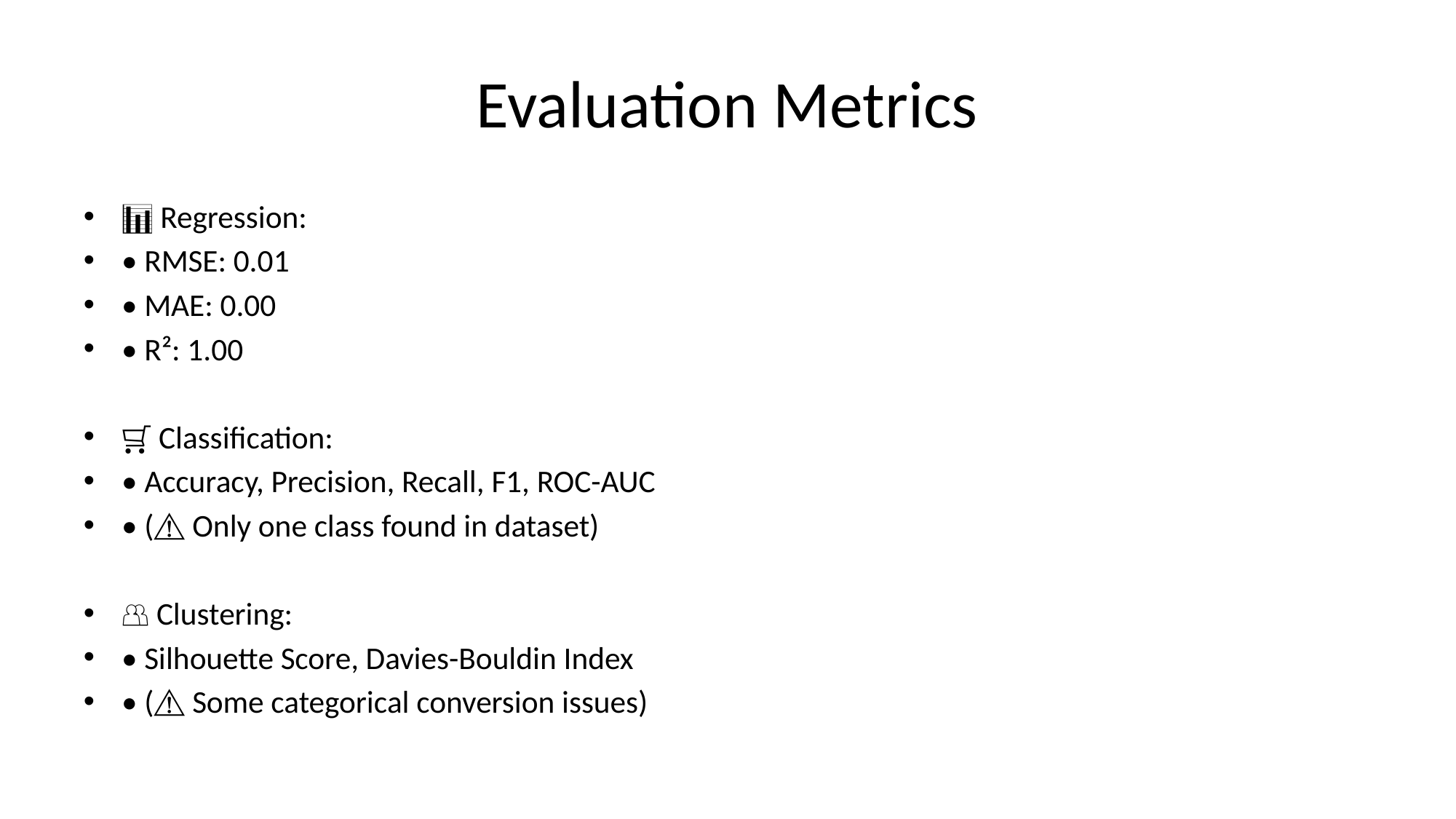

# Evaluation Metrics
📊 Regression:
• RMSE: 0.01
• MAE: 0.00
• R²: 1.00

🛒 Classification:
• Accuracy, Precision, Recall, F1, ROC-AUC
• (⚠️ Only one class found in dataset)

👥 Clustering:
• Silhouette Score, Davies-Bouldin Index
• (⚠️ Some categorical conversion issues)